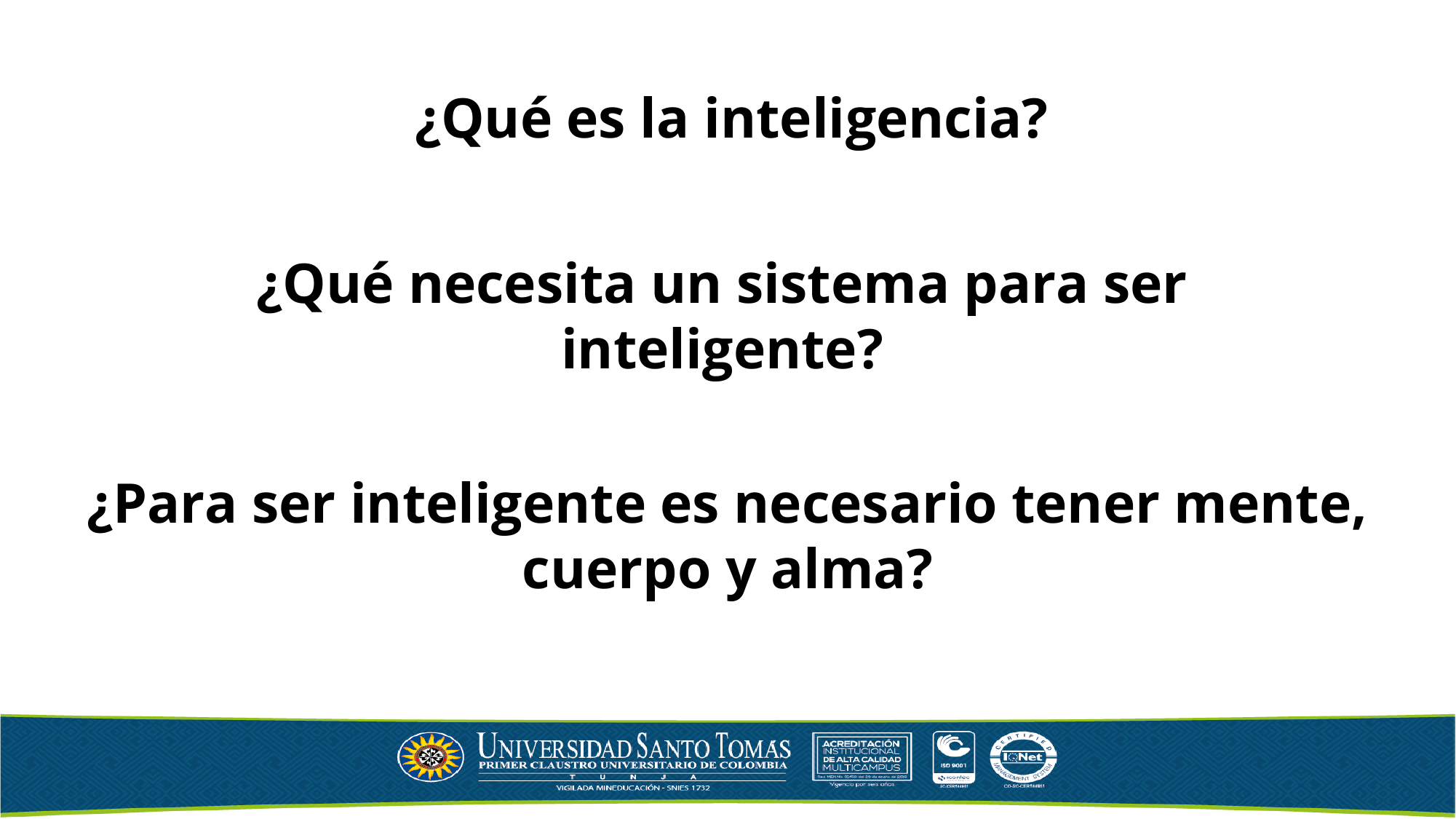

¿Qué es la inteligencia?
¿Qué necesita un sistema para ser inteligente?
¿Para ser inteligente es necesario tener mente, cuerpo y alma?